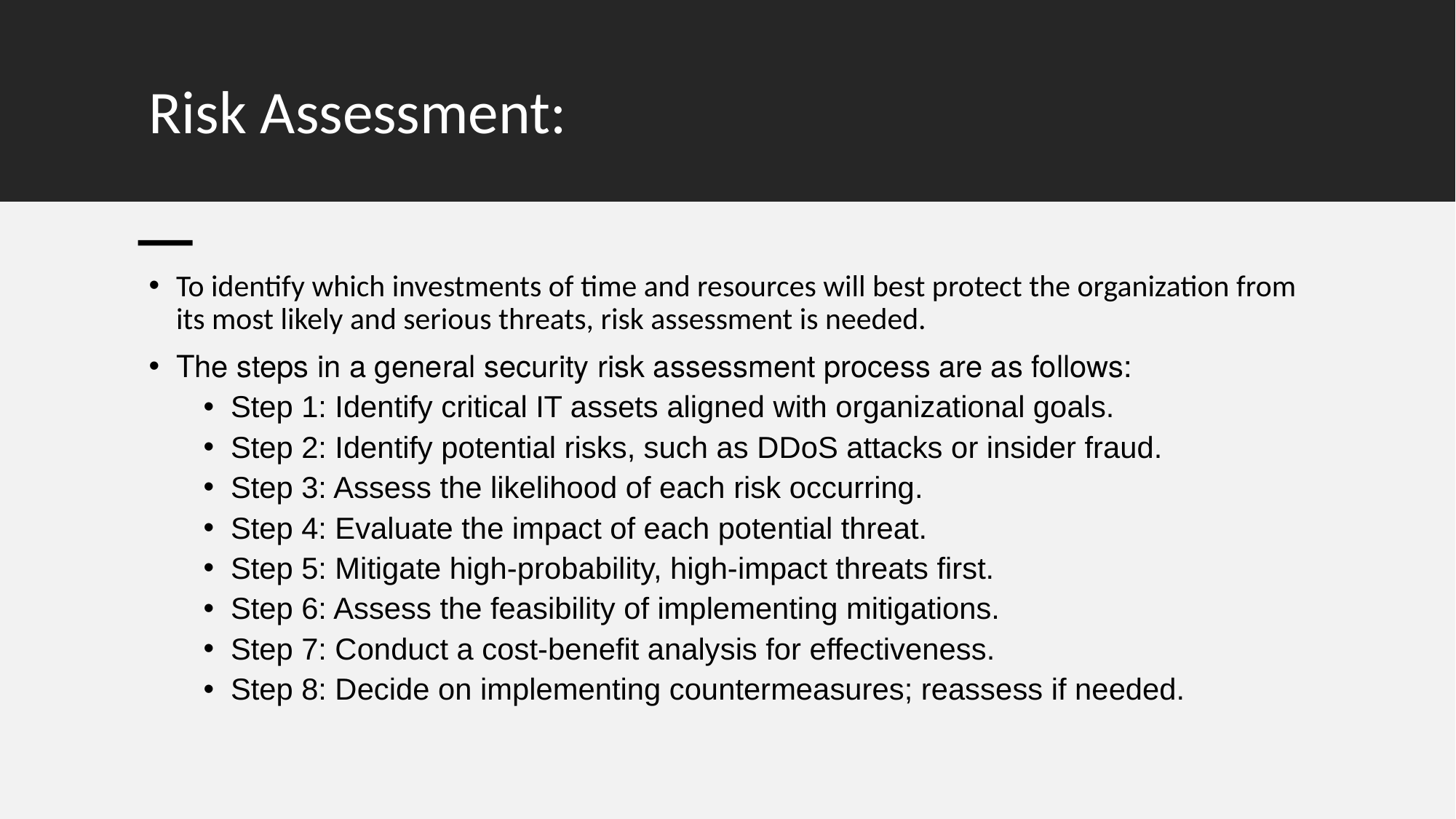

# Risk Assessment:

To identify which investments of time and resources will best protect the organization from its most likely and serious threats, risk assessment is needed.
The steps in a general security risk assessment process are as follows:
Step 1: Identify critical IT assets aligned with organizational goals.
Step 2: Identify potential risks, such as DDoS attacks or insider fraud.
Step 3: Assess the likelihood of each risk occurring.
Step 4: Evaluate the impact of each potential threat.
Step 5: Mitigate high-probability, high-impact threats first.
Step 6: Assess the feasibility of implementing mitigations.
Step 7: Conduct a cost-benefit analysis for effectiveness.
Step 8: Decide on implementing countermeasures; reassess if needed.